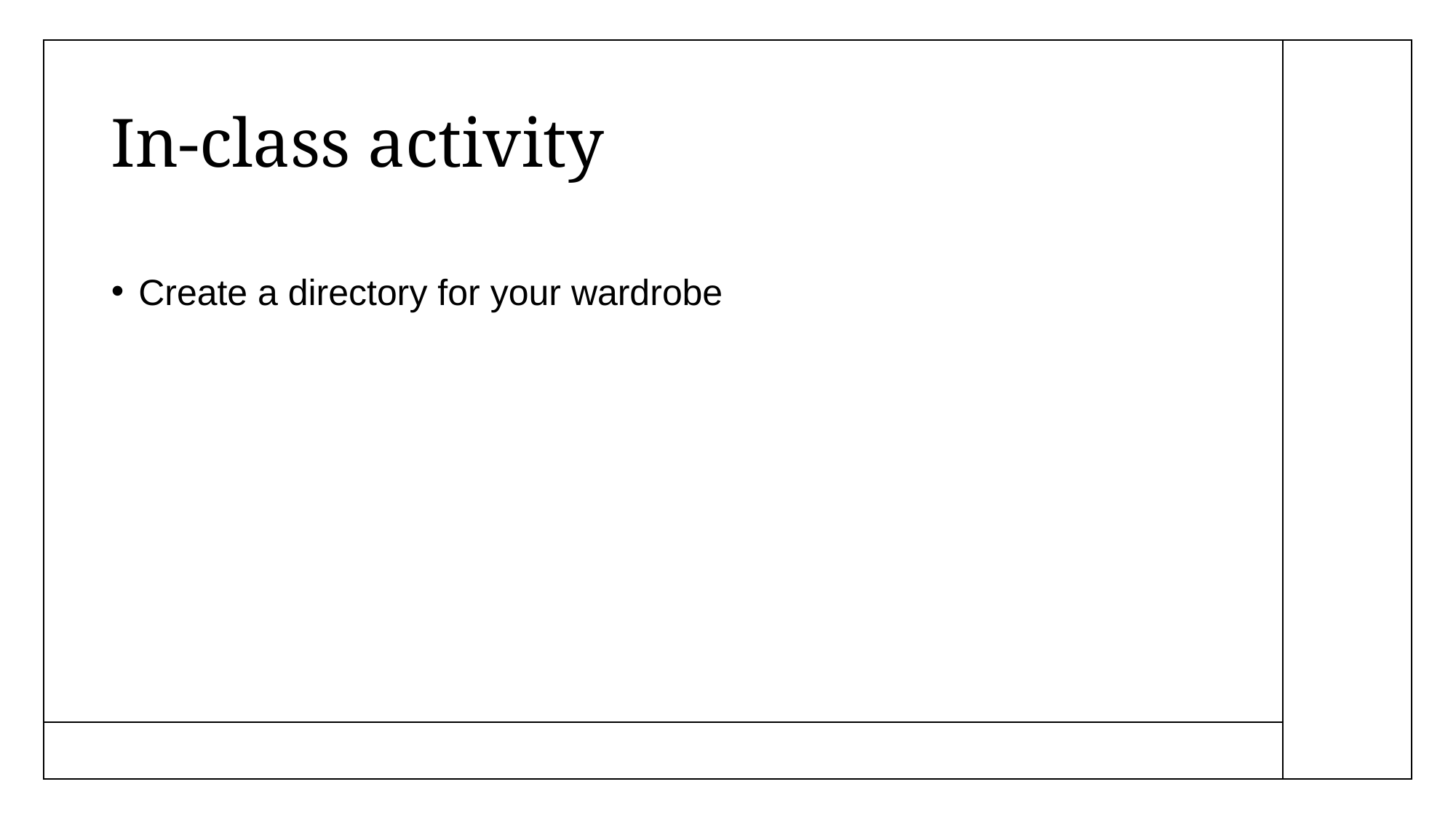

# In-class activity
Create a directory for your wardrobe